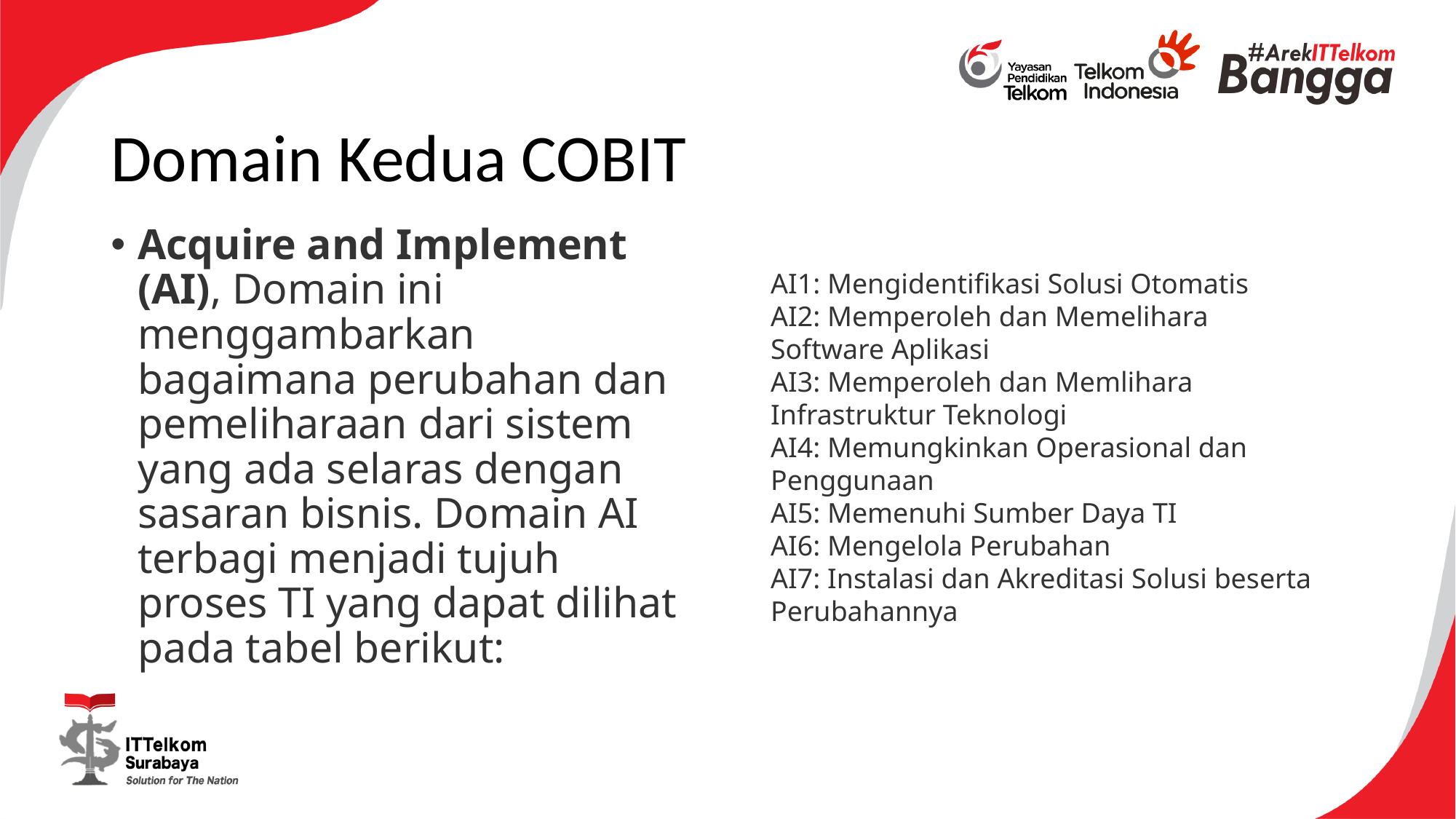

# Domain Kedua COBIT
Acquire and Implement (AI), Domain ini menggambarkan bagaimana perubahan dan pemeliharaan dari sistem yang ada selaras dengan sasaran bisnis. Domain AI terbagi menjadi tujuh proses TI yang dapat dilihat pada tabel berikut:
AI1: Mengidentifikasi Solusi Otomatis
AI2: Memperoleh dan Memelihara Software Aplikasi
AI3: Memperoleh dan Memlihara Infrastruktur Teknologi
AI4: Memungkinkan Operasional dan Penggunaan
AI5: Memenuhi Sumber Daya TI
AI6: Mengelola Perubahan
AI7: Instalasi dan Akreditasi Solusi beserta Perubahannya